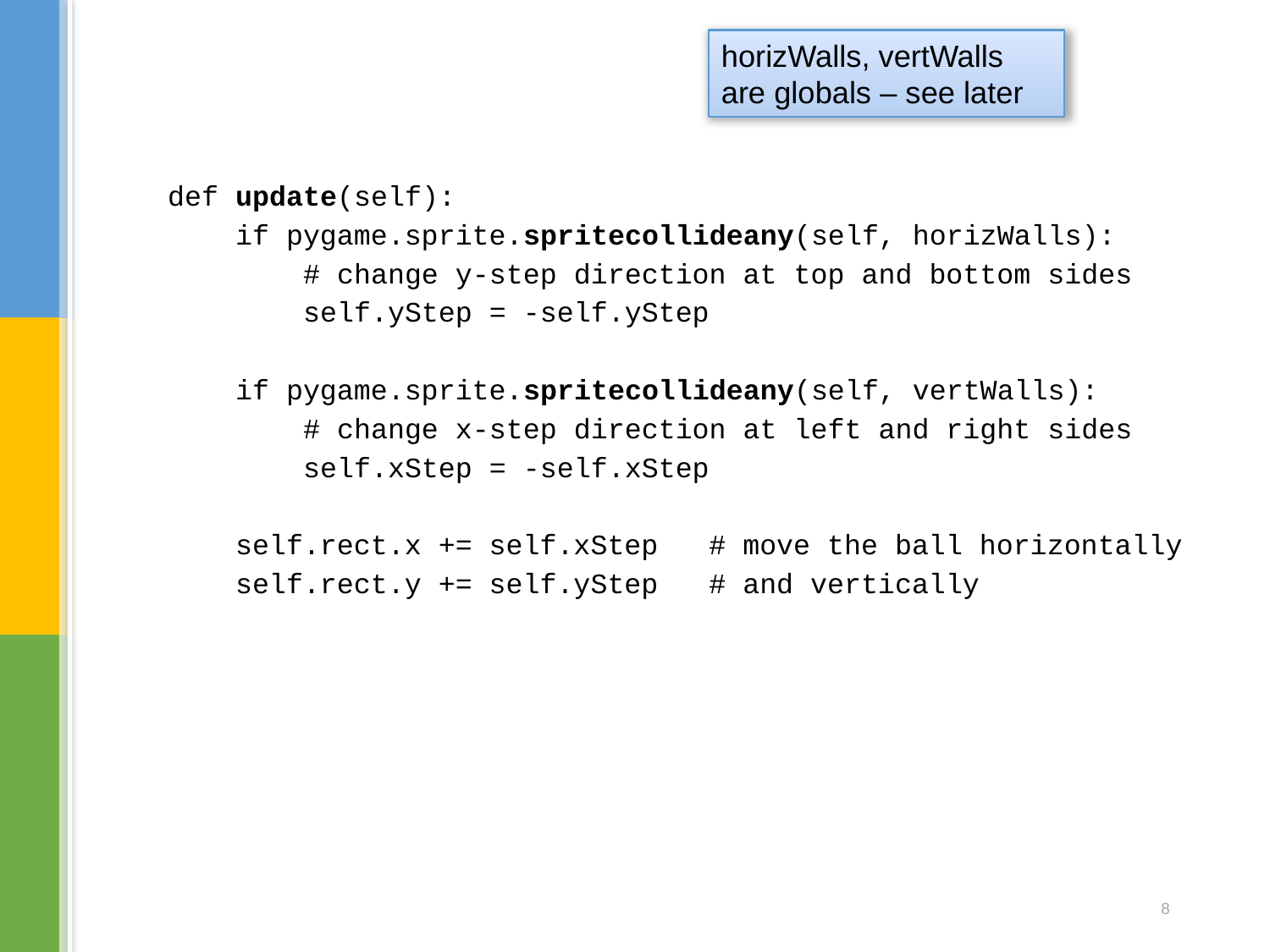

horizWalls, vertWalls
are globals – see later
    def update(self):
        if pygame.sprite.spritecollideany(self, horizWalls):
            # change y-step direction at top and bottom sides
            self.yStep = -self.yStep

        if pygame.sprite.spritecollideany(self, vertWalls):
            # change x-step direction at left and right sides
            self.xStep = -self.xStep

        self.rect.x += self.xStep   # move the ball horizontally
        self.rect.y += self.yStep   # and vertically

8